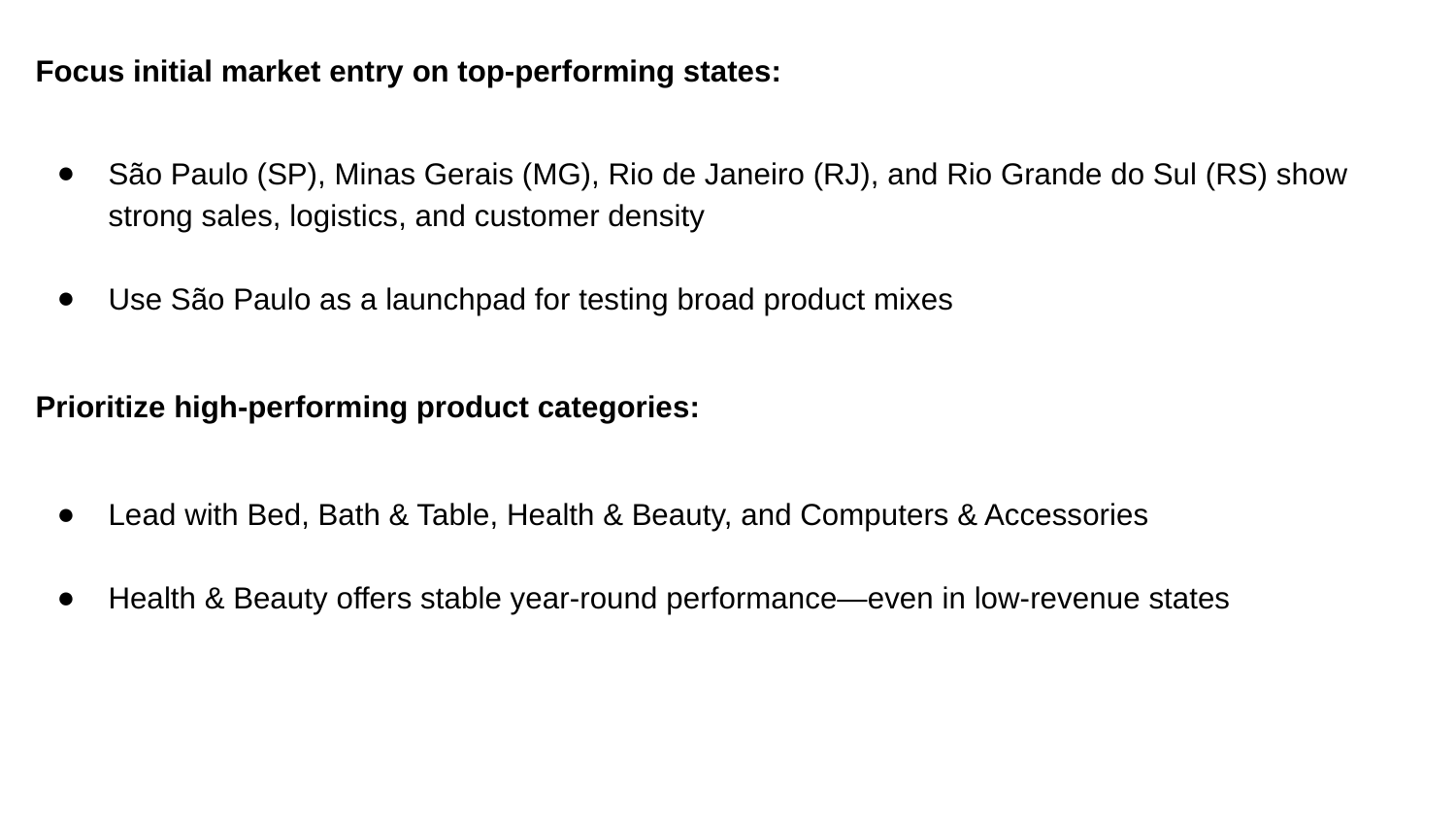

Focus initial market entry on top-performing states:
São Paulo (SP), Minas Gerais (MG), Rio de Janeiro (RJ), and Rio Grande do Sul (RS) show strong sales, logistics, and customer density
Use São Paulo as a launchpad for testing broad product mixes
Prioritize high-performing product categories:
Lead with Bed, Bath & Table, Health & Beauty, and Computers & Accessories
Health & Beauty offers stable year-round performance—even in low-revenue states